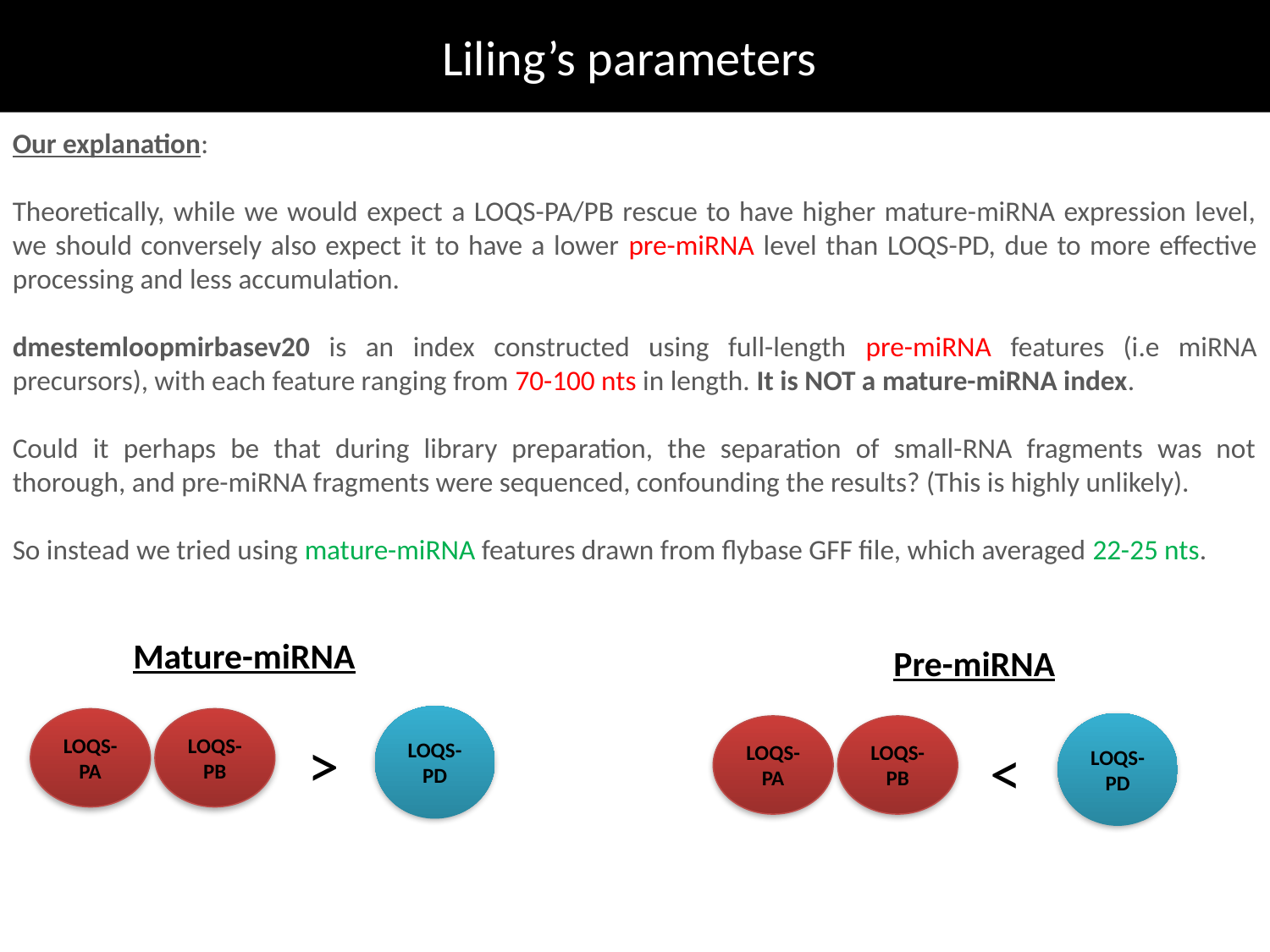

Liling’s parameters
Our explanation:

Theoretically, while we would expect a LOQS-PA/PB rescue to have higher mature-miRNA expression level, we should conversely also expect it to have a lower pre-miRNA level than LOQS-PD, due to more effective processing and less accumulation.

dmestemloopmirbasev20 is an index constructed using full-length pre-miRNA features (i.e miRNA precursors), with each feature ranging from 70-100 nts in length. It is NOT a mature-miRNA index.

Could it perhaps be that during library preparation, the separation of small-RNA fragments was not thorough, and pre-miRNA fragments were sequenced, confounding the results? (This is highly unlikely).

So instead we tried using mature-miRNA features drawn from flybase GFF file, which averaged 22-25 nts.

# Mature-miRNA
Pre-miRNA
LOQS-PD
LOQS-PB
LOQS-PA
LOQS-PD
LOQS-PB
LOQS-PA
>
<